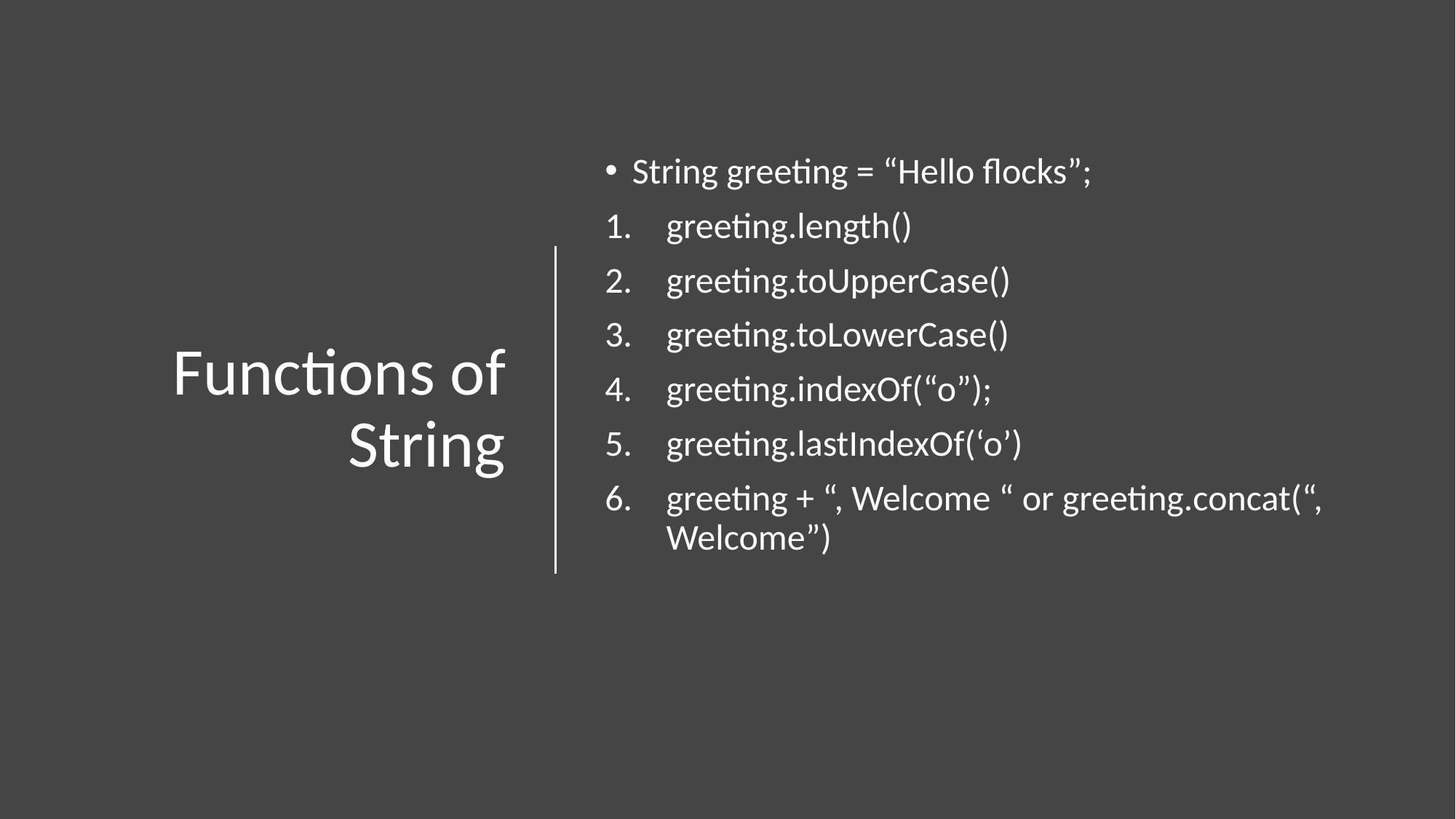

# Functions of String
String greeting = “Hello flocks”;
greeting.length()
greeting.toUpperCase()
greeting.toLowerCase()
greeting.indexOf(“o”);
greeting.lastIndexOf(‘o’)
greeting + “, Welcome “ or greeting.concat(“, Welcome”)